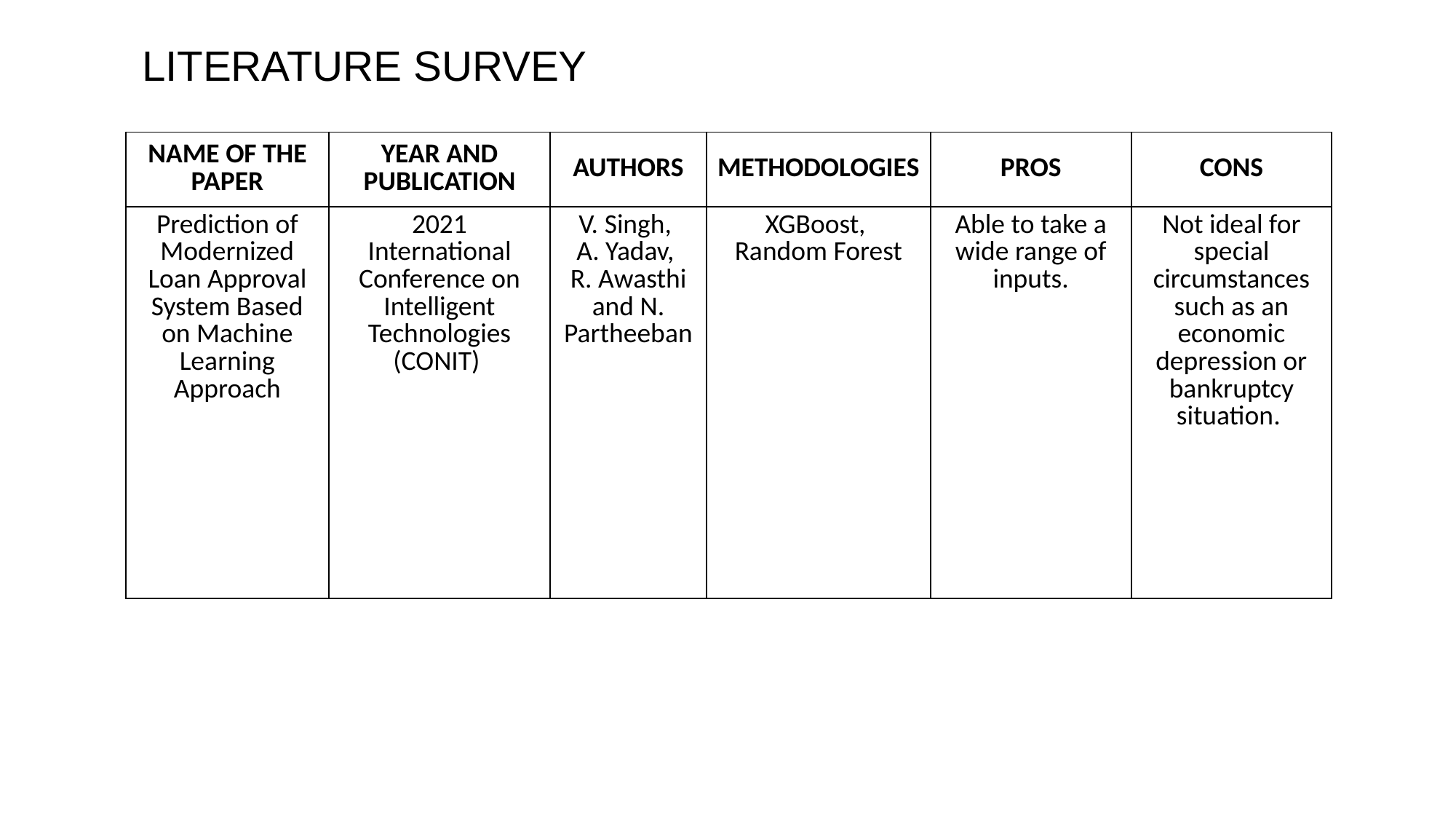

# LITERATURE SURVEY
| NAME OF THE PAPER | YEAR AND PUBLICATION | AUTHORS | METHODOLOGIES | PROS | CONS |
| --- | --- | --- | --- | --- | --- |
| Prediction of Modernized Loan Approval System Based on Machine Learning Approach | 2021 International Conference on Intelligent Technologies (CONIT) | V. Singh, A. Yadav, R. Awasthi and N. Partheeban | XGBoost, Random Forest | Able to take a wide range of inputs. | Not ideal for special circumstances such as an economic depression or bankruptcy situation. |